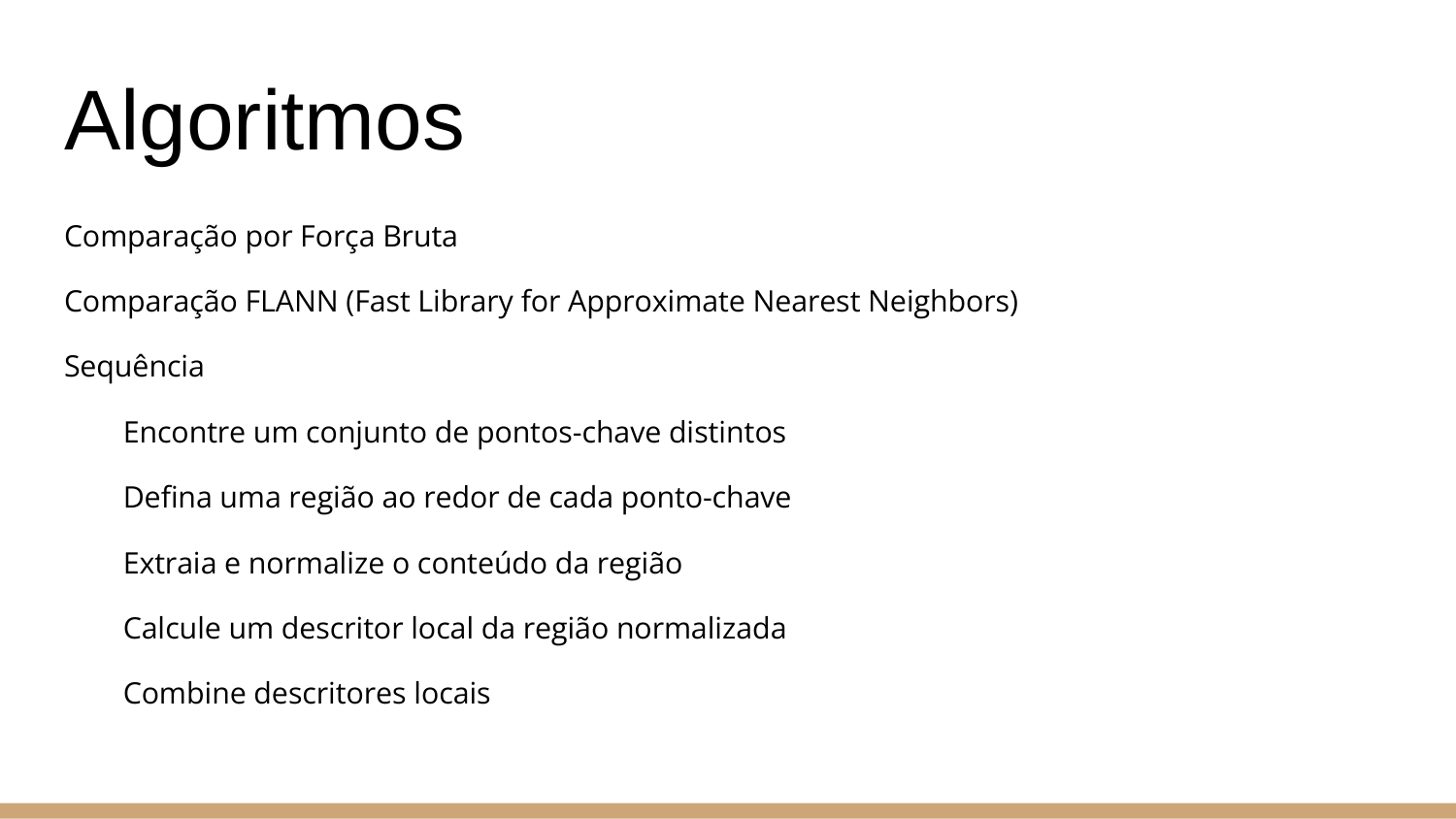

# Algoritmos
Comparação por Força Bruta
Comparação FLANN (Fast Library for Approximate Nearest Neighbors)
Sequência
Encontre um conjunto de pontos-chave distintos
Defina uma região ao redor de cada ponto-chave
Extraia e normalize o conteúdo da região
Calcule um descritor local da região normalizada
Combine descritores locais